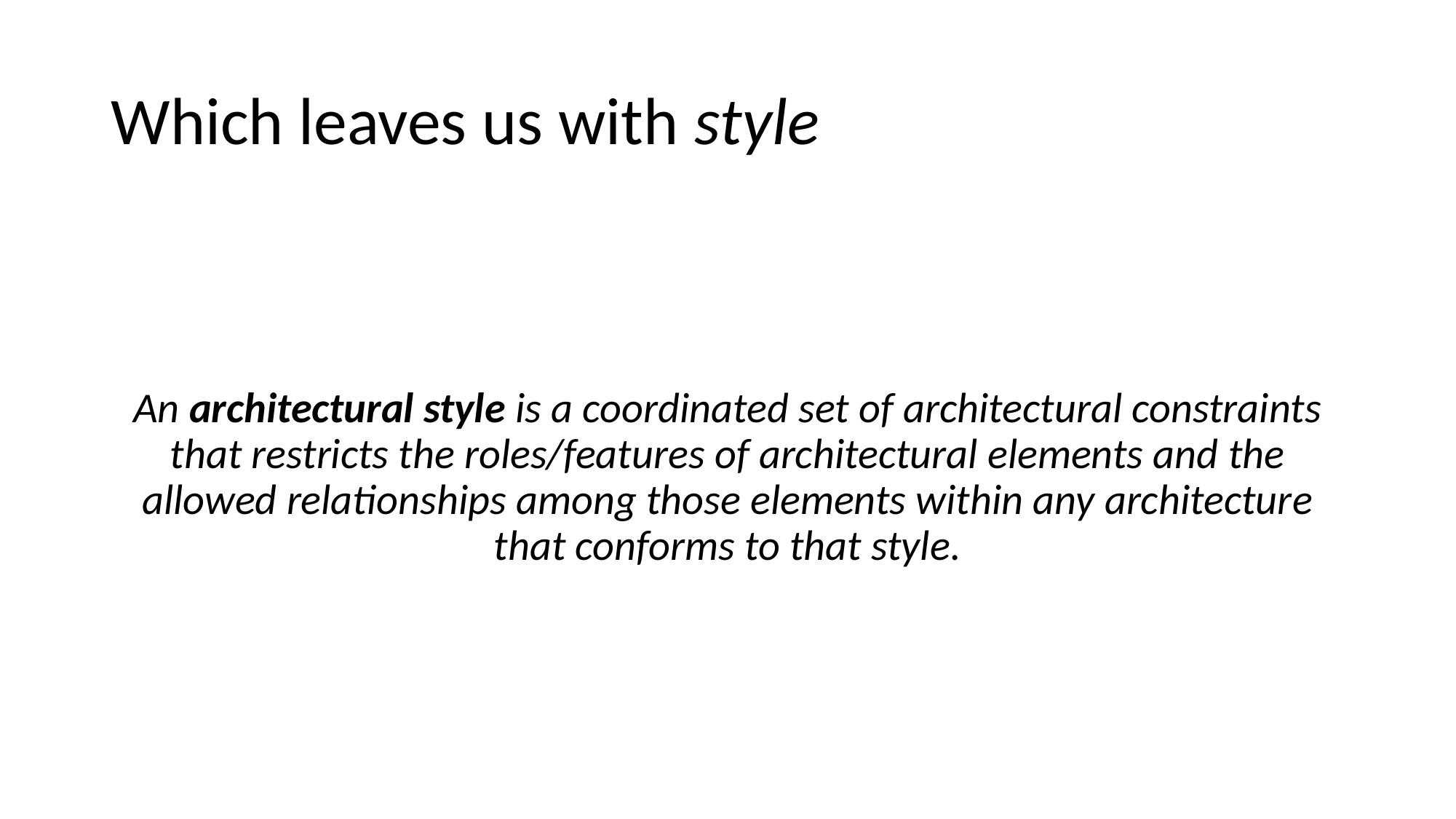

# Which leaves us with style
An architectural style is a coordinated set of architectural constraints that restricts the roles/features of architectural elements and the allowed relationships among those elements within any architecture that conforms to that style.